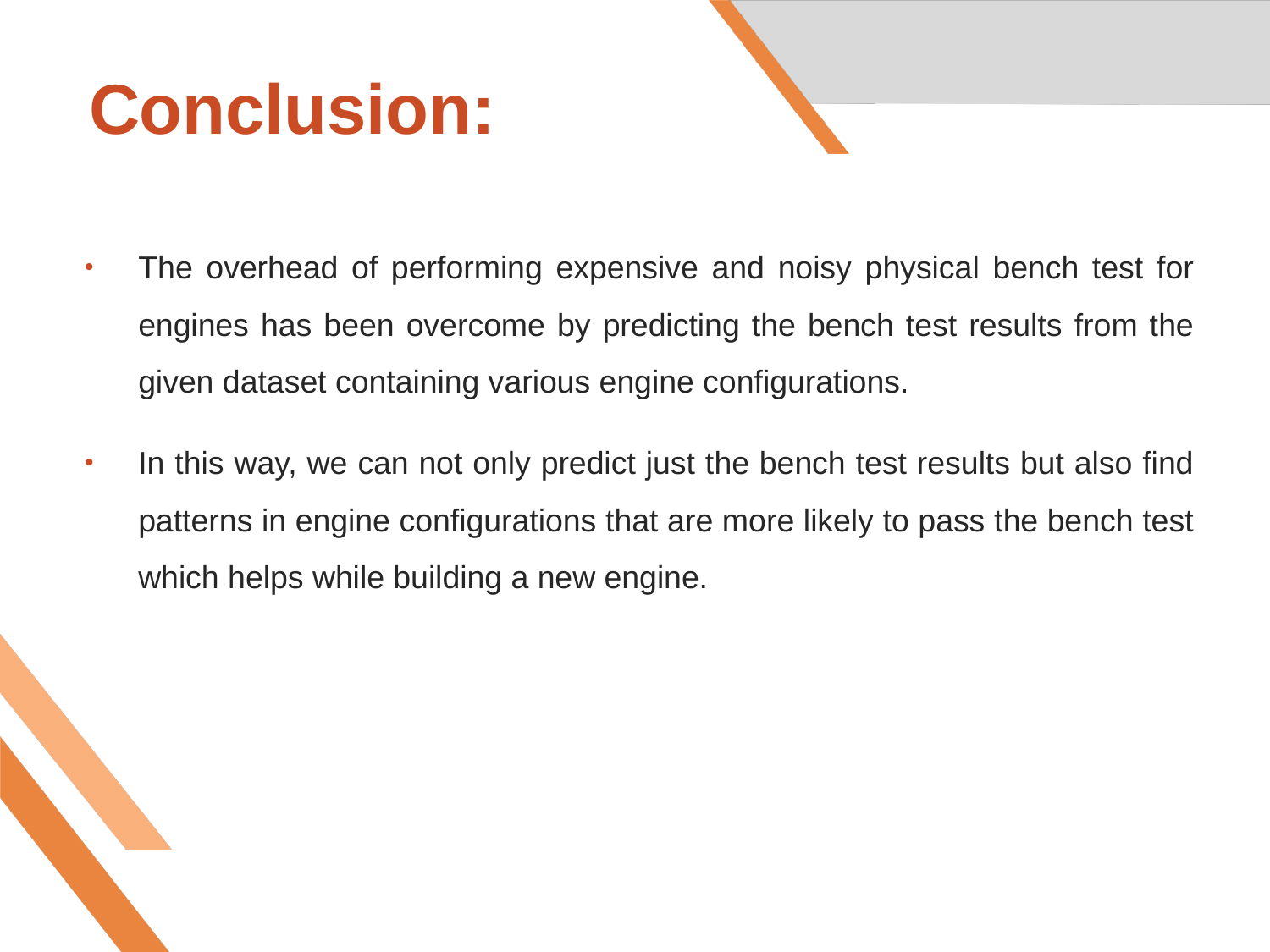

# Conclusion:
The overhead of performing expensive and noisy physical bench test for engines has been overcome by predicting the bench test results from the given dataset containing various engine configurations.
In this way, we can not only predict just the bench test results but also find patterns in engine configurations that are more likely to pass the bench test which helps while building a new engine.